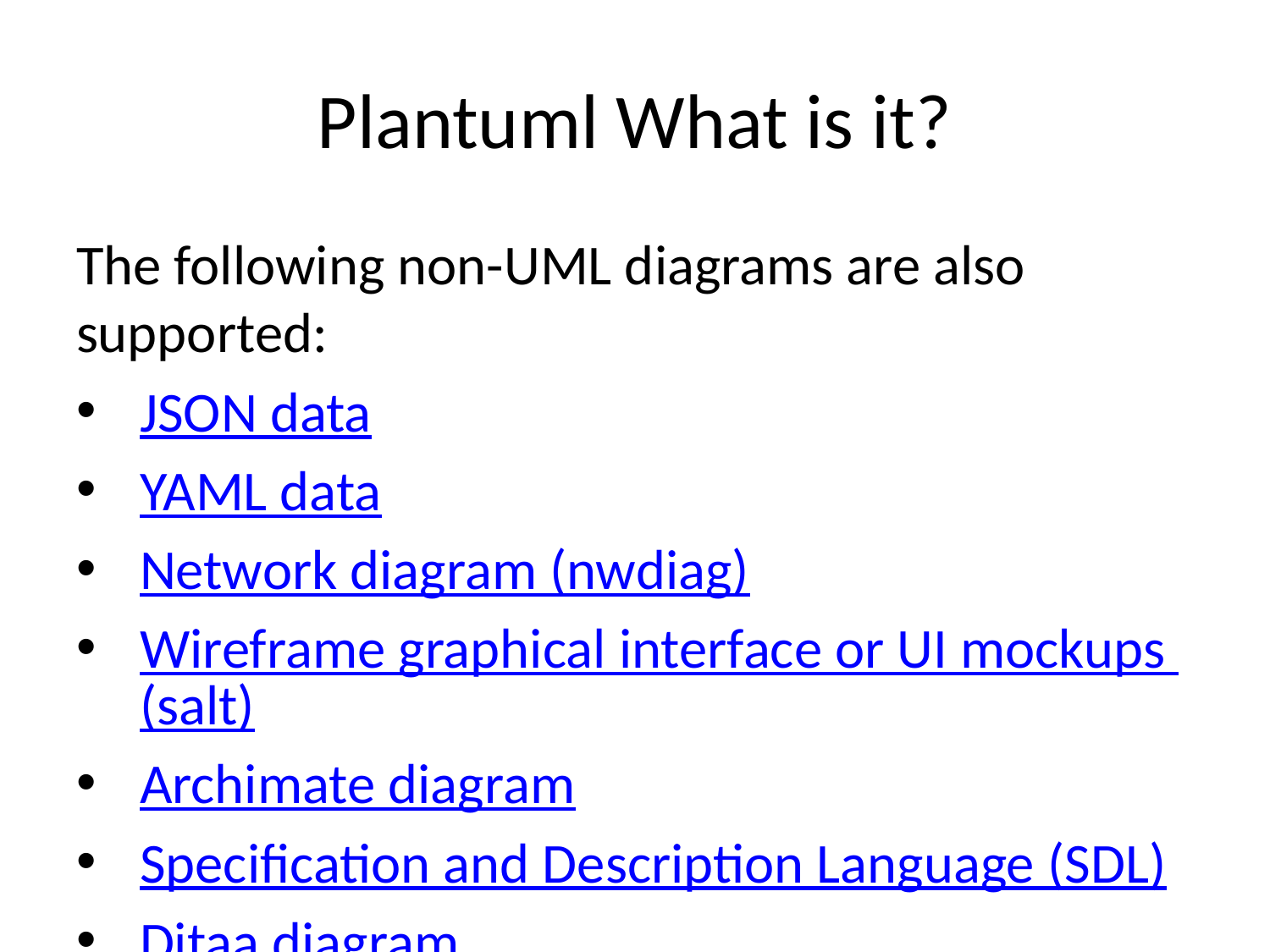

# Plantuml What is it?
The following non-UML diagrams are also supported:
JSON data
YAML data
Network diagram (nwdiag)
Wireframe graphical interface or UI mockups (salt)
Archimate diagram
Specification and Description Language (SDL)
Ditaa diagram
Gantt diagram
MindMap diagram
Work Breakdown Structure diagram (WBS)
Mathematic with AsciiMath or JLaTeXMath notation
Entity Relationship diagram (IE/ER)